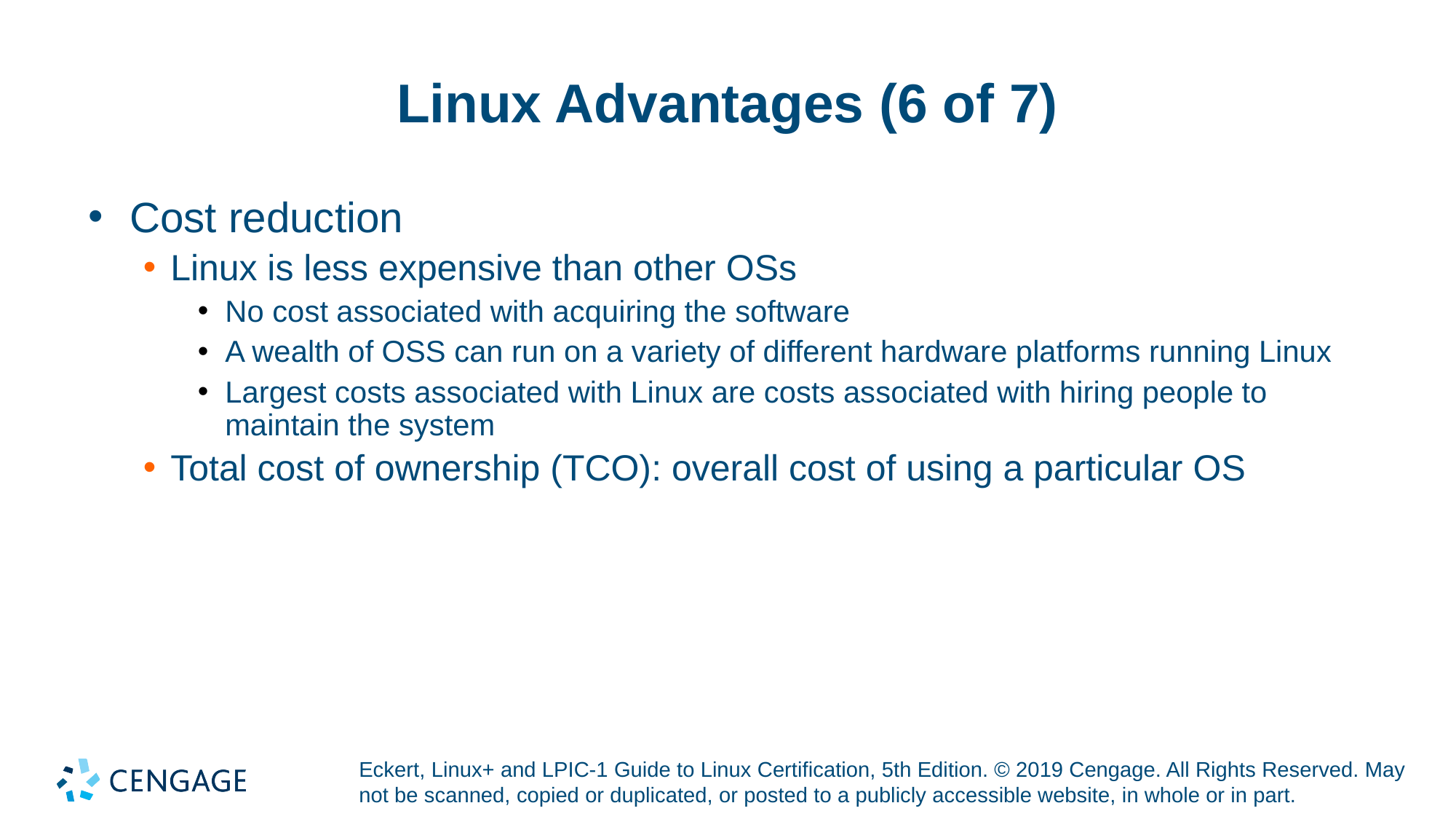

# Linux Advantages (6 of 7)
Cost reduction
Linux is less expensive than other OSs
No cost associated with acquiring the software
A wealth of OSS can run on a variety of different hardware platforms running Linux
Largest costs associated with Linux are costs associated with hiring people to maintain the system
Total cost of ownership (TCO): overall cost of using a particular OS